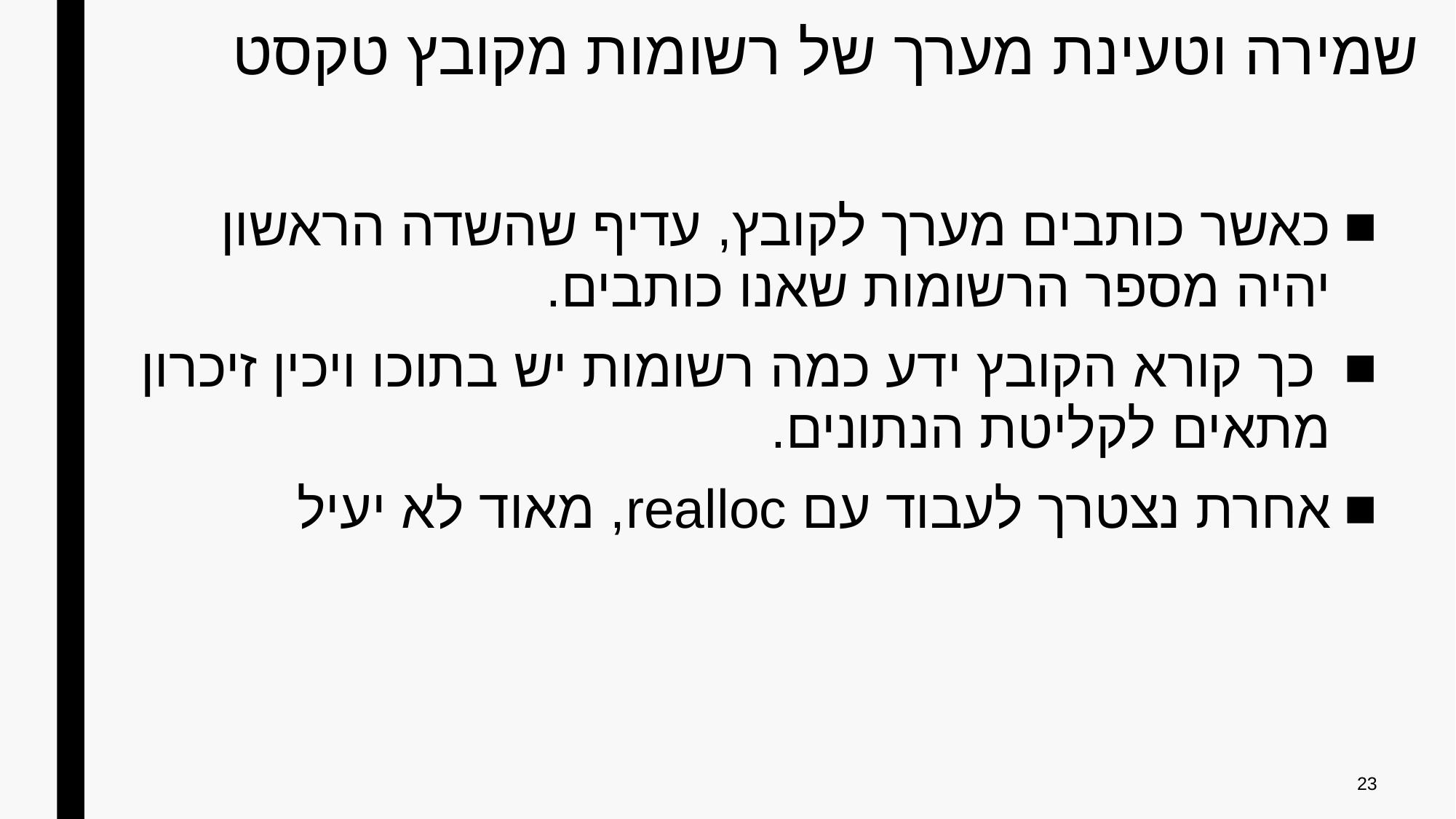

# שמירה וטעינת מערך של רשומות מקובץ טקסט
כאשר כותבים מערך לקובץ, עדיף שהשדה הראשון יהיה מספר הרשומות שאנו כותבים.
 כך קורא הקובץ ידע כמה רשומות יש בתוכו ויכין זיכרון מתאים לקליטת הנתונים.
אחרת נצטרך לעבוד עם realloc, מאוד לא יעיל
23